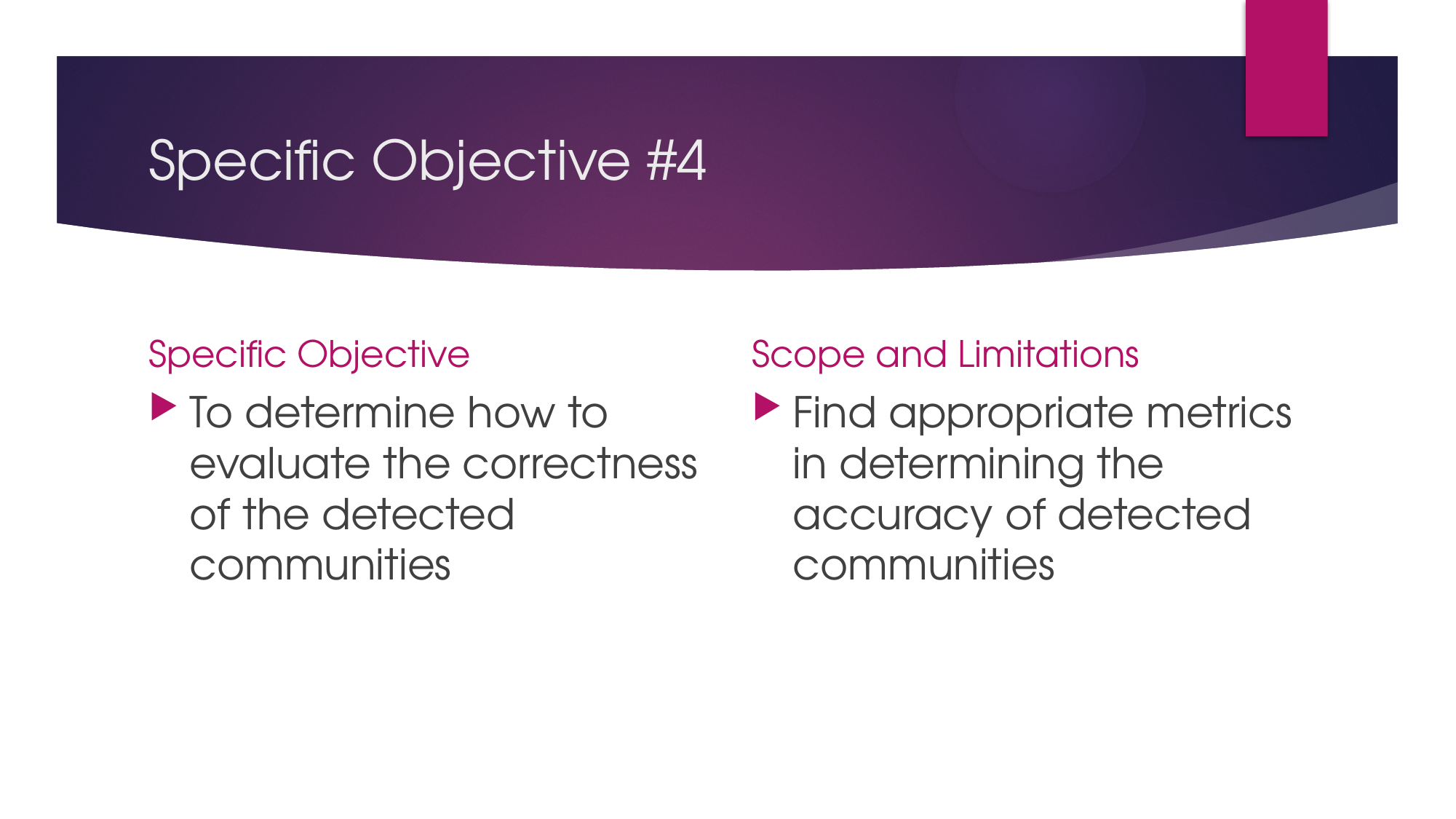

# Specific Objective #4
Specific Objective
Scope and Limitations
To determine how to evaluate the correctness of the detected communities
Find appropriate metrics in determining the accuracy of detected communities